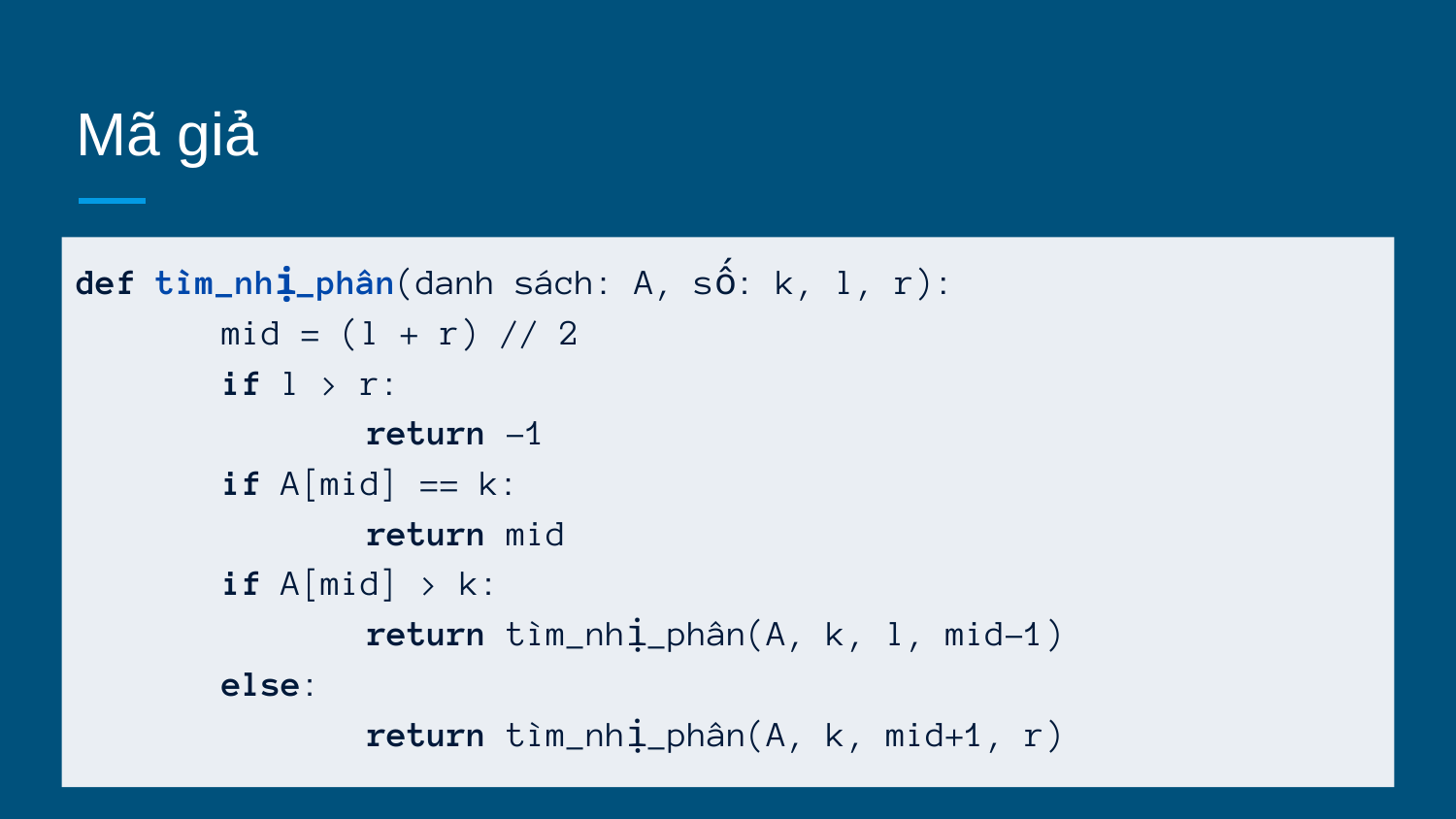

# Mã giả
def tìm_nhị_phân(danh sách: A, số: k, l, r):
	mid = (l + r) // 2
	if l > r:
		return -1
	if A[mid] == k:
		return mid
	if A[mid] > k:
		return tìm_nhị_phân(A, k, l, mid-1)
	else:
		return tìm_nhị_phân(A, k, mid+1, r)